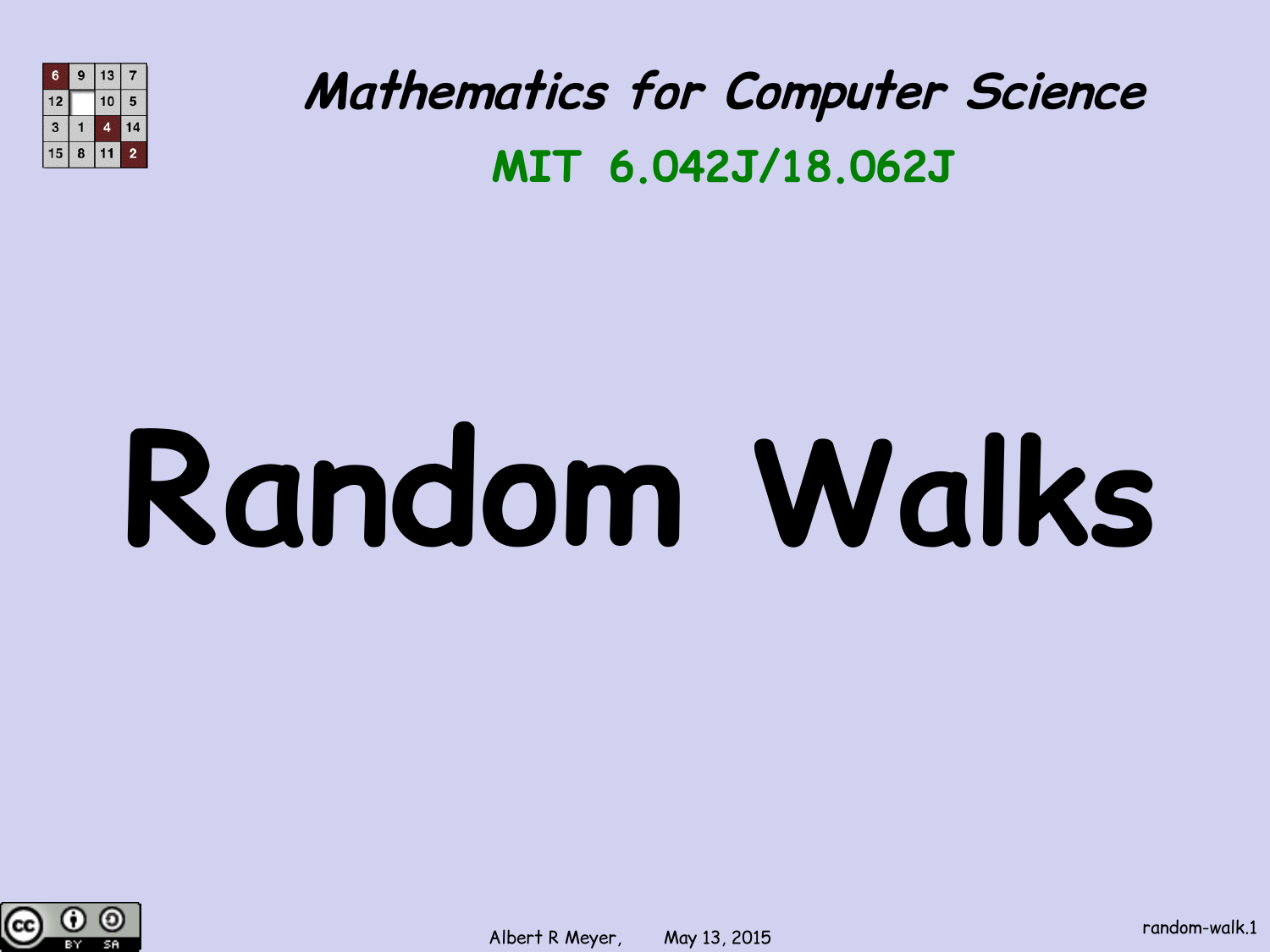

Mathematics for Computer Science
MIT 6.042J/18.062J
# Random Walks
random-walk.1

Albert R Meyer,        May 13, 2015